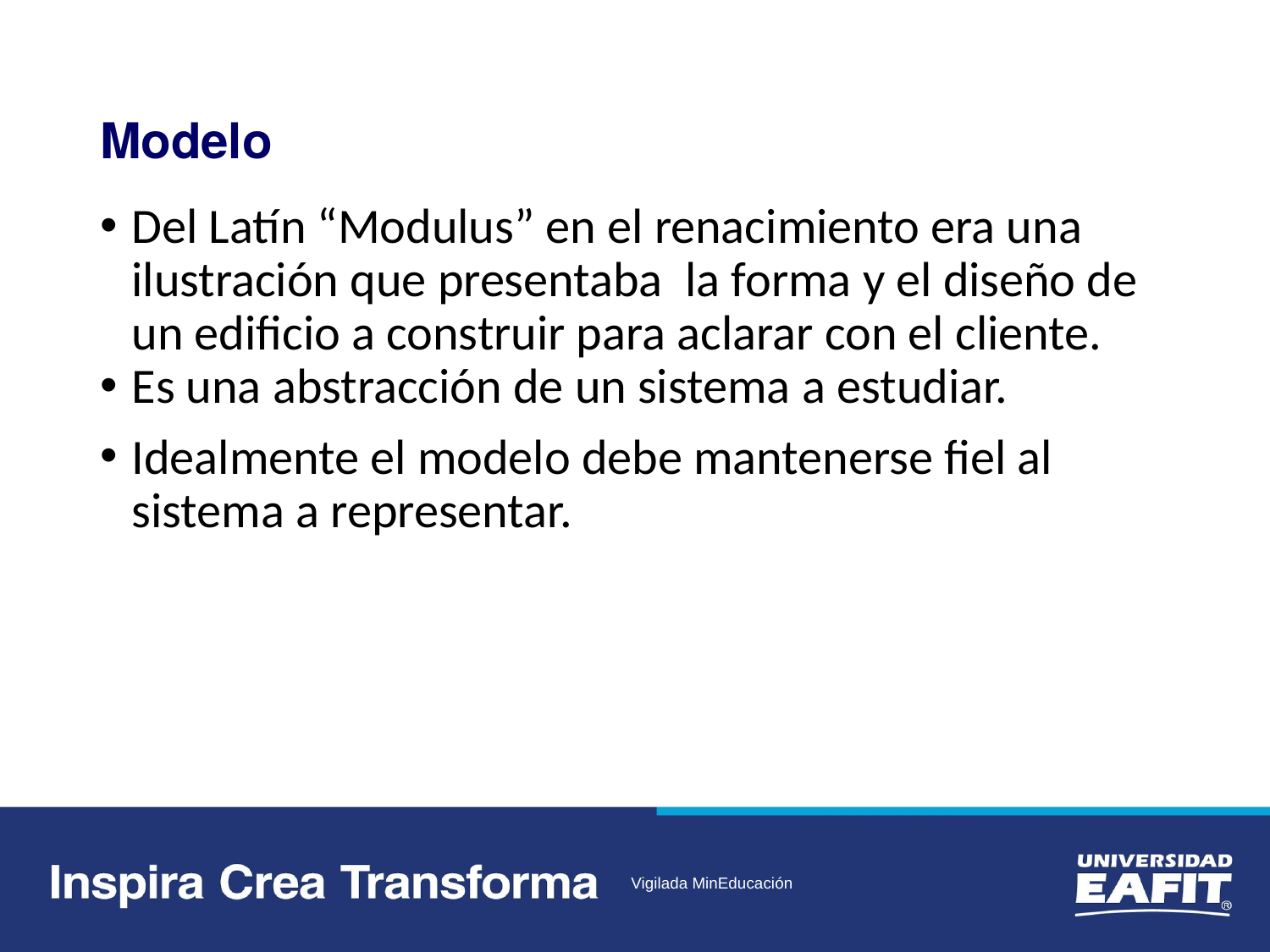

# Modelo
Del Latín “Modulus” en el renacimiento era una ilustración que presentaba  la forma y el diseño de un edificio a construir para aclarar con el cliente.
Es una abstracción de un sistema a estudiar.
Idealmente el modelo debe mantenerse fiel al sistema a representar.